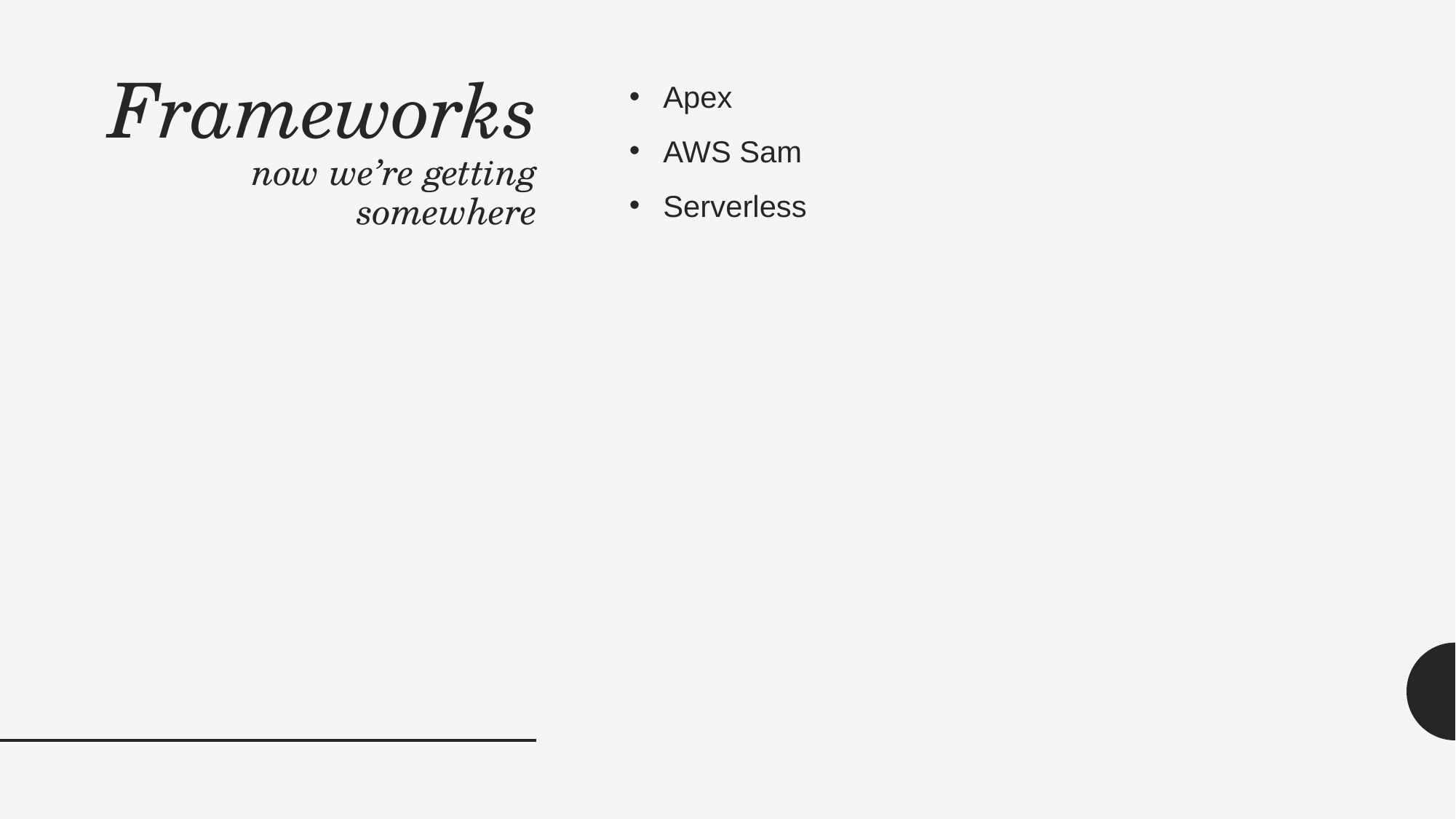

# Frameworks now we’re getting somewhere
Apex
AWS Sam
Serverless